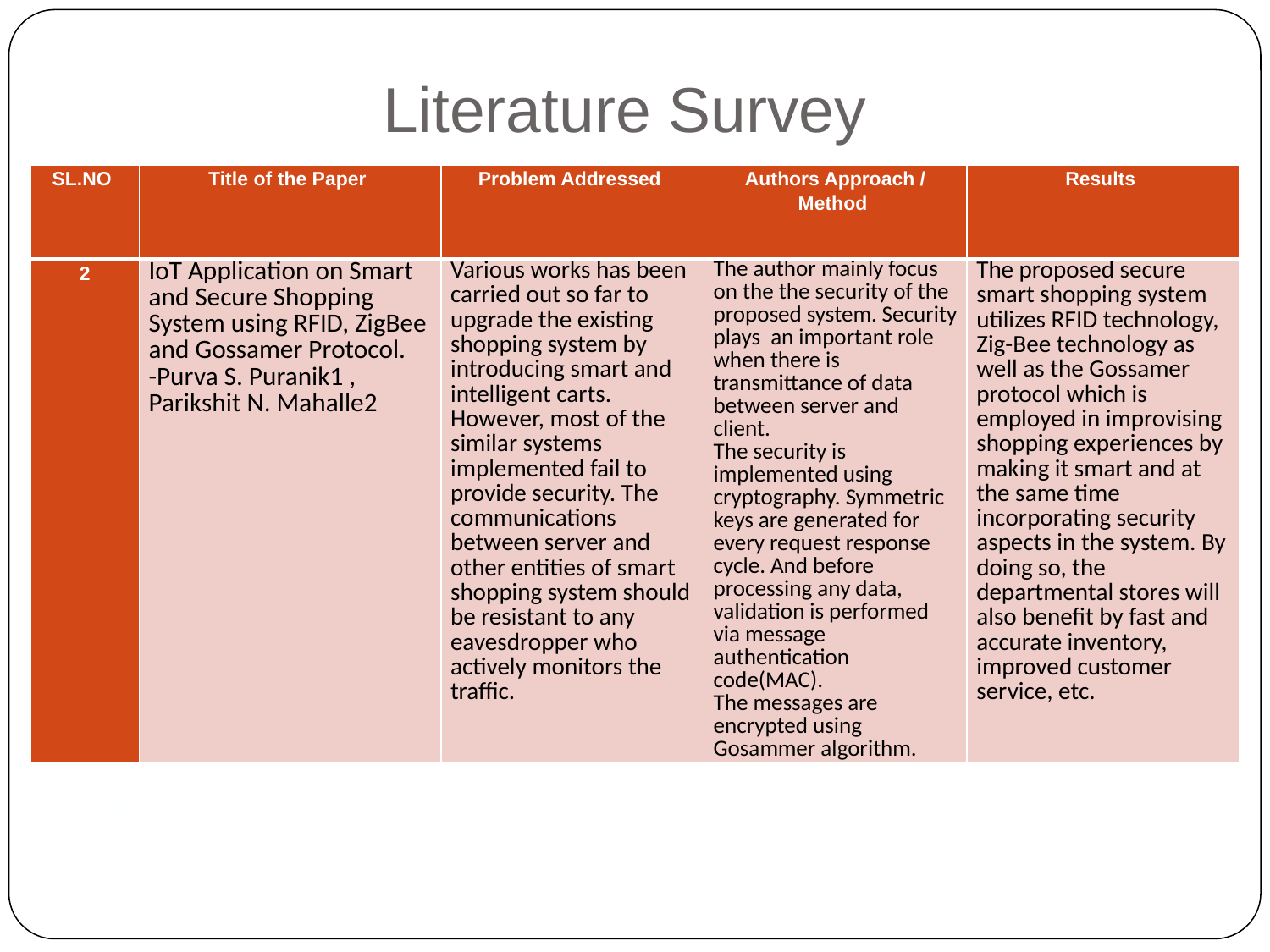

Literature Survey
| SL.NO | Title of the Paper | Problem Addressed | Authors Approach / Method | Results |
| --- | --- | --- | --- | --- |
| 2 | IoT Application on Smart and Secure Shopping System using RFID, ZigBee and Gossamer Protocol. -Purva S. Puranik1 , Parikshit N. Mahalle2 | Various works has been carried out so far to upgrade the existing shopping system by introducing smart and intelligent carts. However, most of the similar systems implemented fail to provide security. The communications between server and other entities of smart shopping system should be resistant to any eavesdropper who actively monitors the traffic. | The author mainly focus on the the security of the proposed system. Security plays an important role when there is transmittance of data between server and client. The security is implemented using cryptography. Symmetric keys are generated for every request response cycle. And before processing any data, validation is performed via message authentication code(MAC). The messages are encrypted using Gosammer algorithm. | The proposed secure smart shopping system utilizes RFID technology, Zig-Bee technology as well as the Gossamer protocol which is employed in improvising shopping experiences by making it smart and at the same time incorporating security aspects in the system. By doing so, the departmental stores will also benefit by fast and accurate inventory, improved customer service, etc. |
6